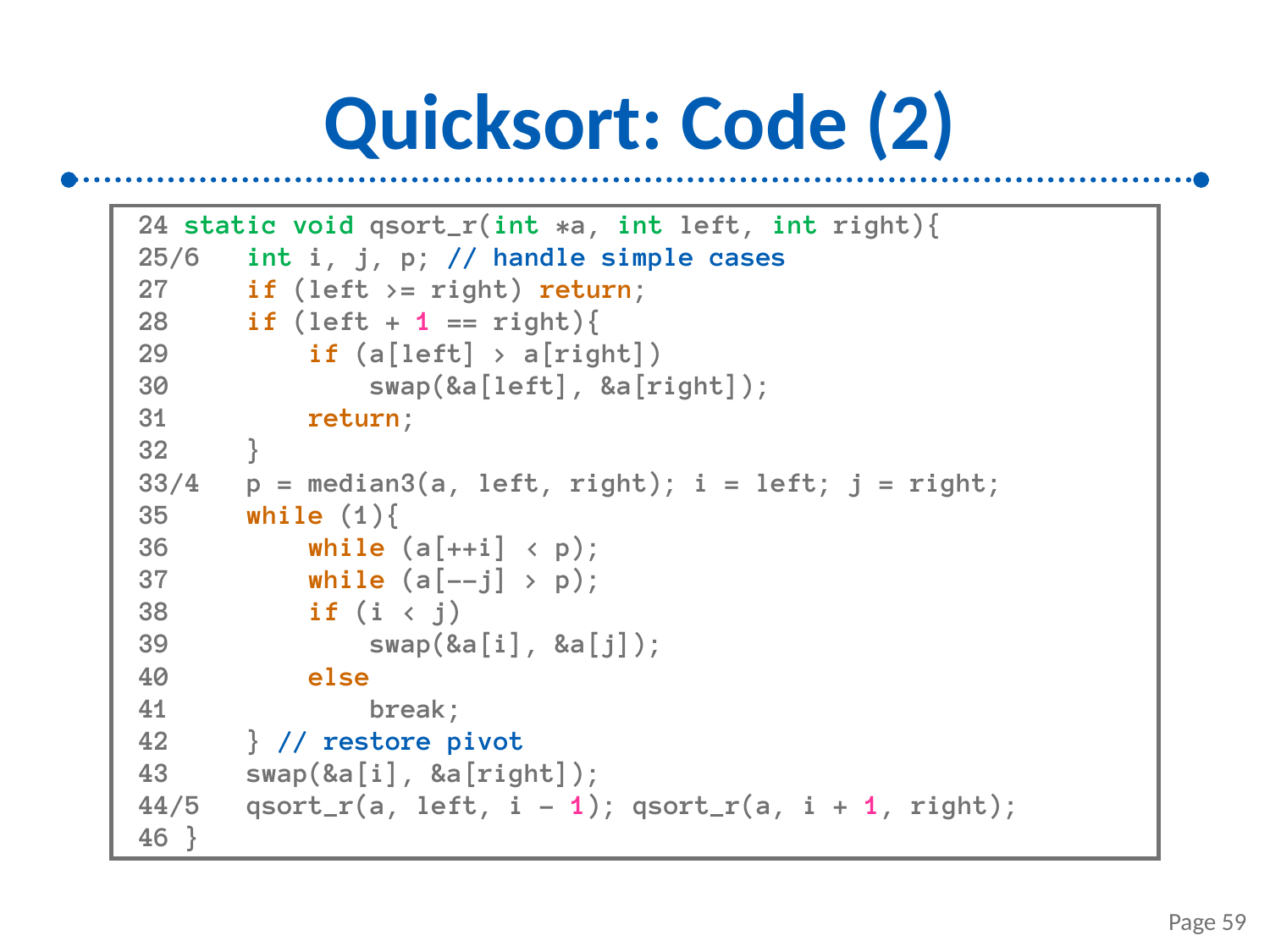

# Quicksort: Code (2)
 24 static void qsort_r(int *a, int left, int right){
 25/6   int i, j, p; // handle simple cases
 27     if (left >= right) return;
 28     if (left + 1 == right){
 29         if (a[left] > a[right])
 30             swap(&a[left], &a[right]);
 31         return;
 32     }
 33/4   p = median3(a, left, right); i = left; j = right;
 35     while (1){
 36         while (a[++i] < p);
 37         while (a[--j] > p);
 38         if (i < j)
 39             swap(&a[i], &a[j]);
 40         else
 41             break;
 42     } // restore pivot
 43     swap(&a[i], &a[right]);
 44/5   qsort_r(a, left, i - 1); qsort_r(a, i + 1, right);
 46 }
Page 59